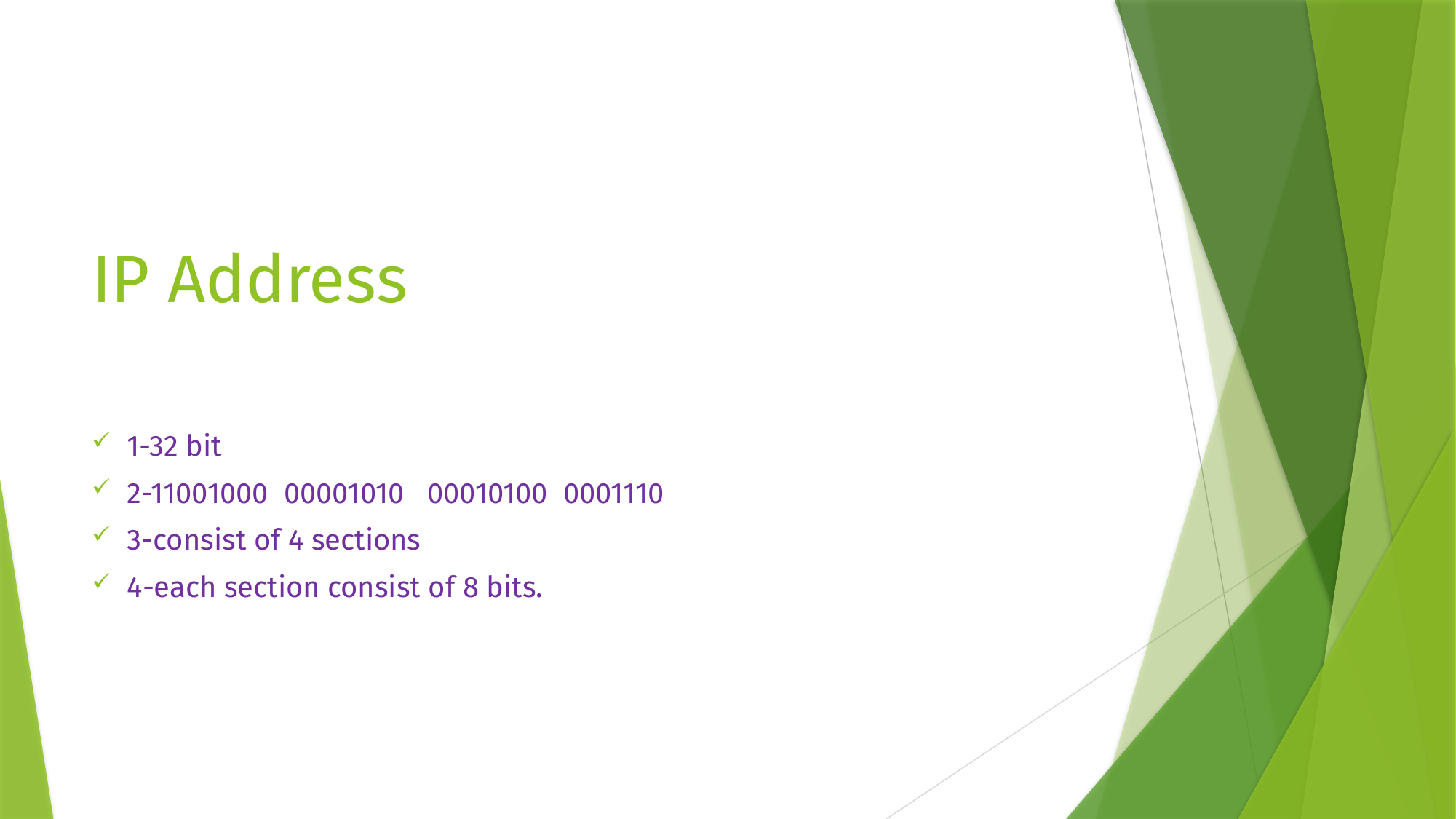

# IP Address
1-32 bit
2-11001000  00001010   00010100  0001110
3-consist of 4 sections
4-each section consist of 8 bits.